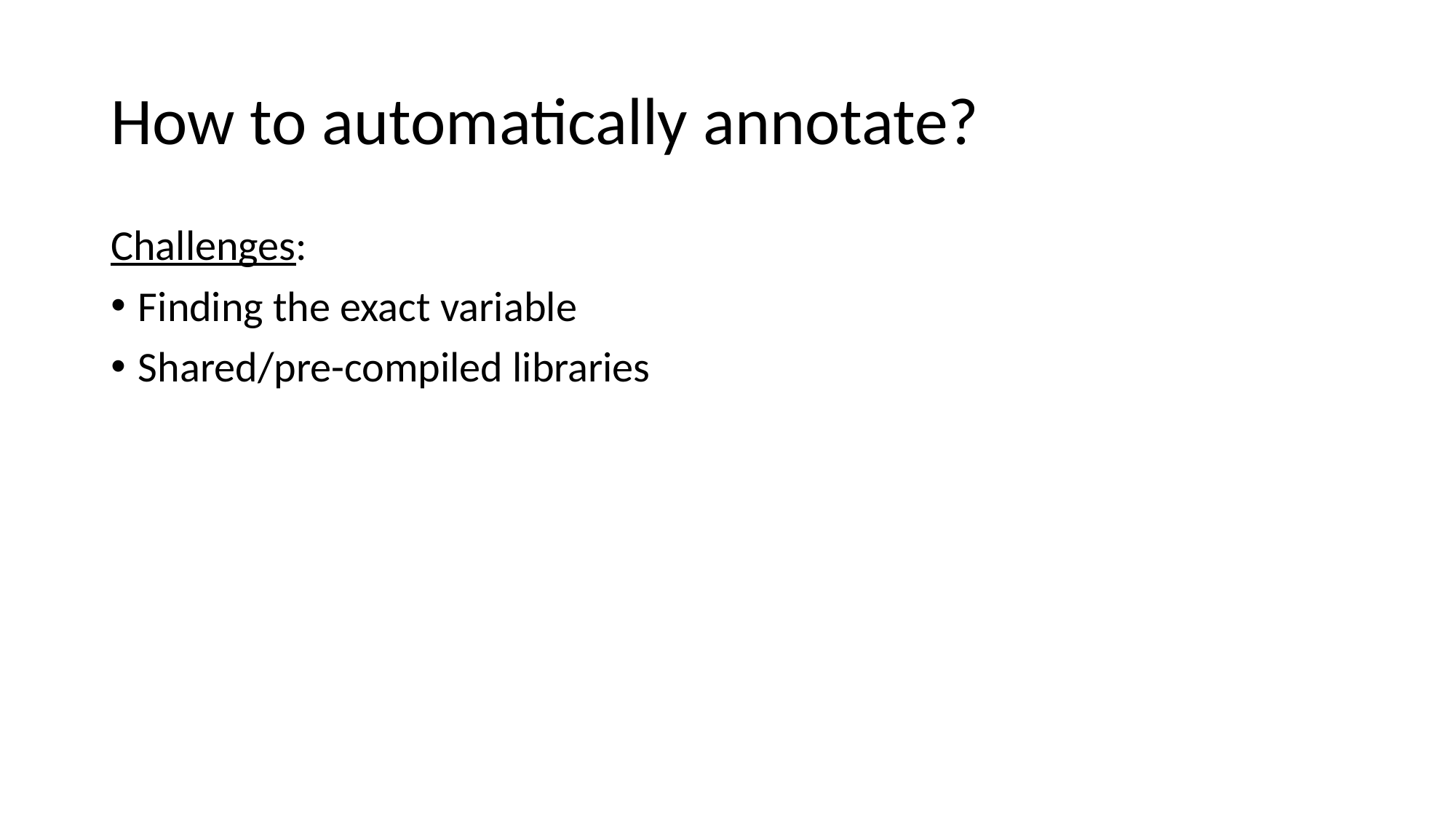

# How to automatically annotate?
Challenges:
Finding the exact variable
Shared/pre-compiled libraries